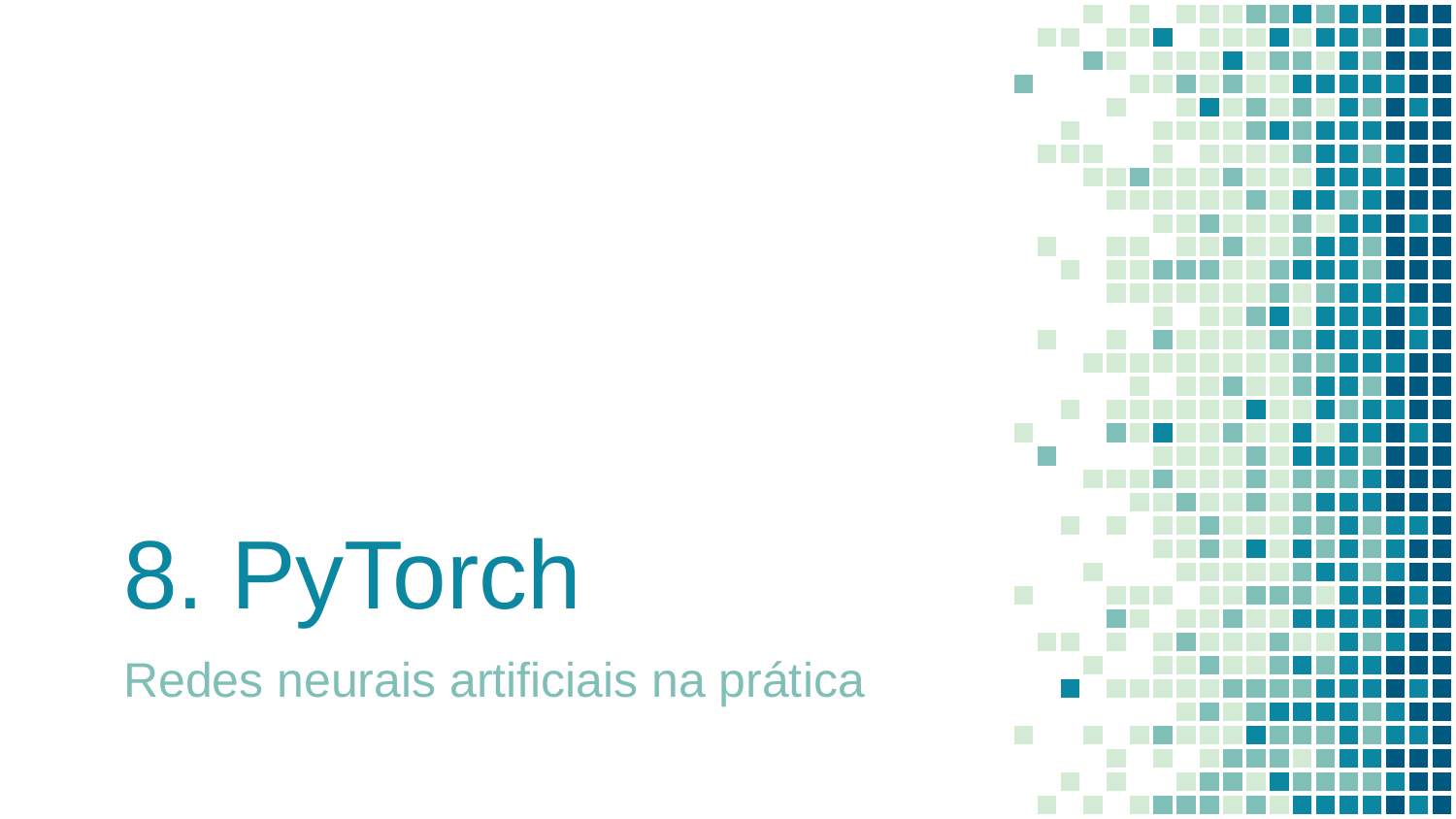

# 8. PyTorch
Redes neurais artificiais na prática